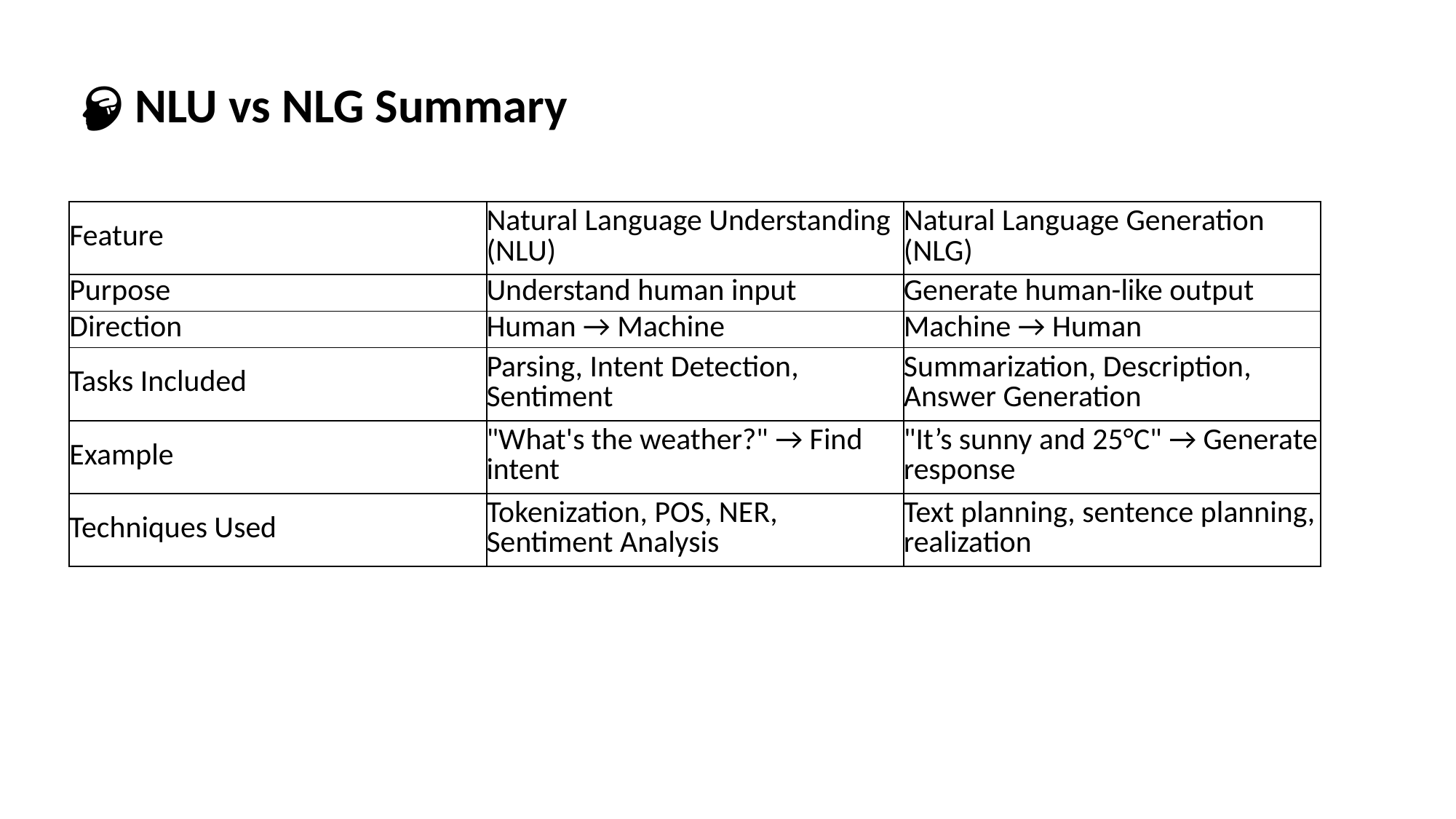

🧠 NLU vs NLG Summary
| Feature | Natural Language Understanding (NLU) | Natural Language Generation (NLG) |
| --- | --- | --- |
| Purpose | Understand human input | Generate human-like output |
| Direction | Human → Machine | Machine → Human |
| Tasks Included | Parsing, Intent Detection, Sentiment | Summarization, Description, Answer Generation |
| Example | "What's the weather?" → Find intent | "It’s sunny and 25°C" → Generate response |
| Techniques Used | Tokenization, POS, NER, Sentiment Analysis | Text planning, sentence planning, realization |